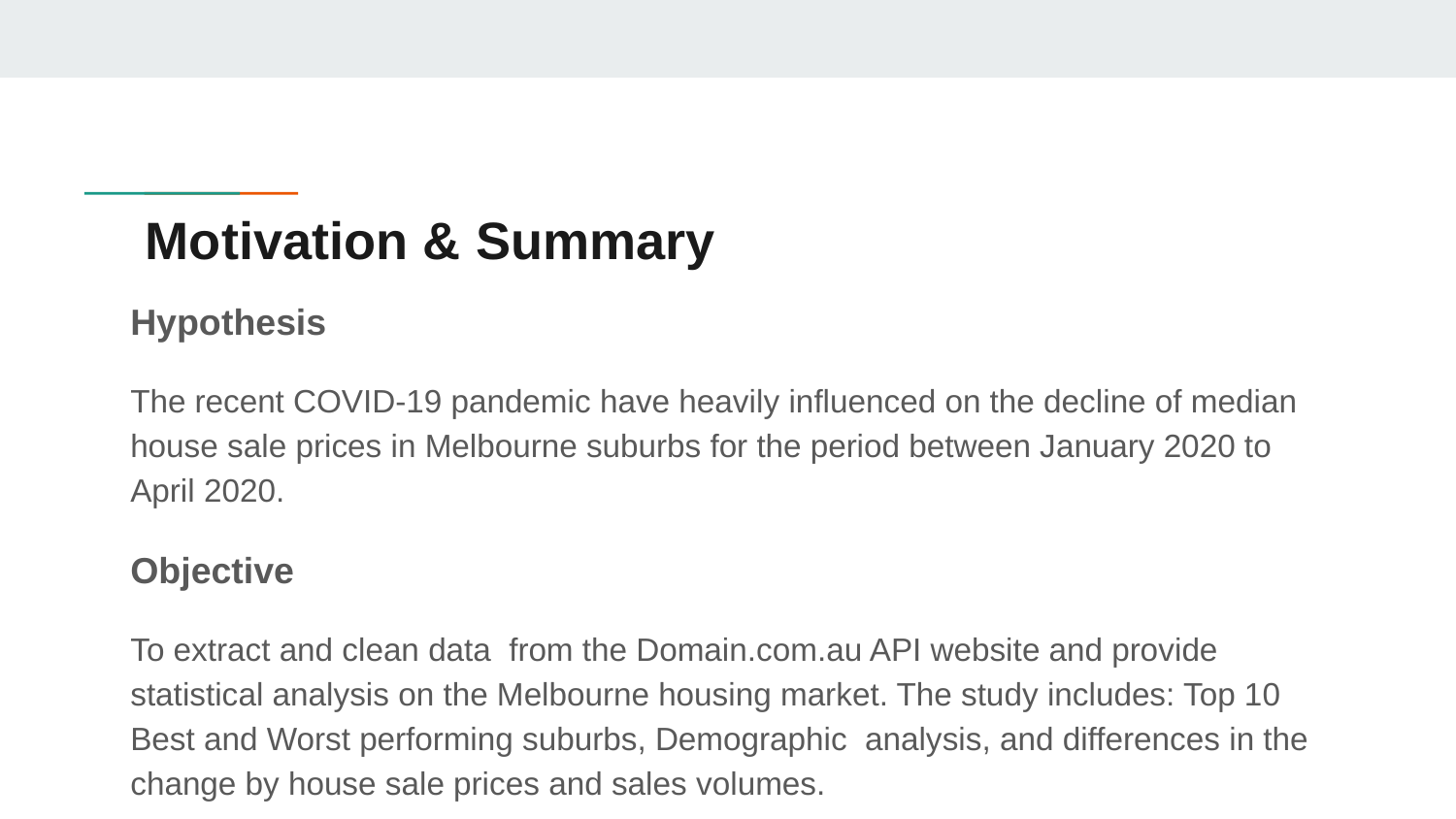

# Motivation & Summary
Hypothesis
The recent COVID-19 pandemic have heavily influenced on the decline of median house sale prices in Melbourne suburbs for the period between January 2020 to April 2020.
Objective
To extract and clean data  from the Domain.com.au API website and provide statistical analysis on the Melbourne housing market. The study includes: Top 10 Best and Worst performing suburbs, Demographic  analysis, and differences in the change by house sale prices and sales volumes.